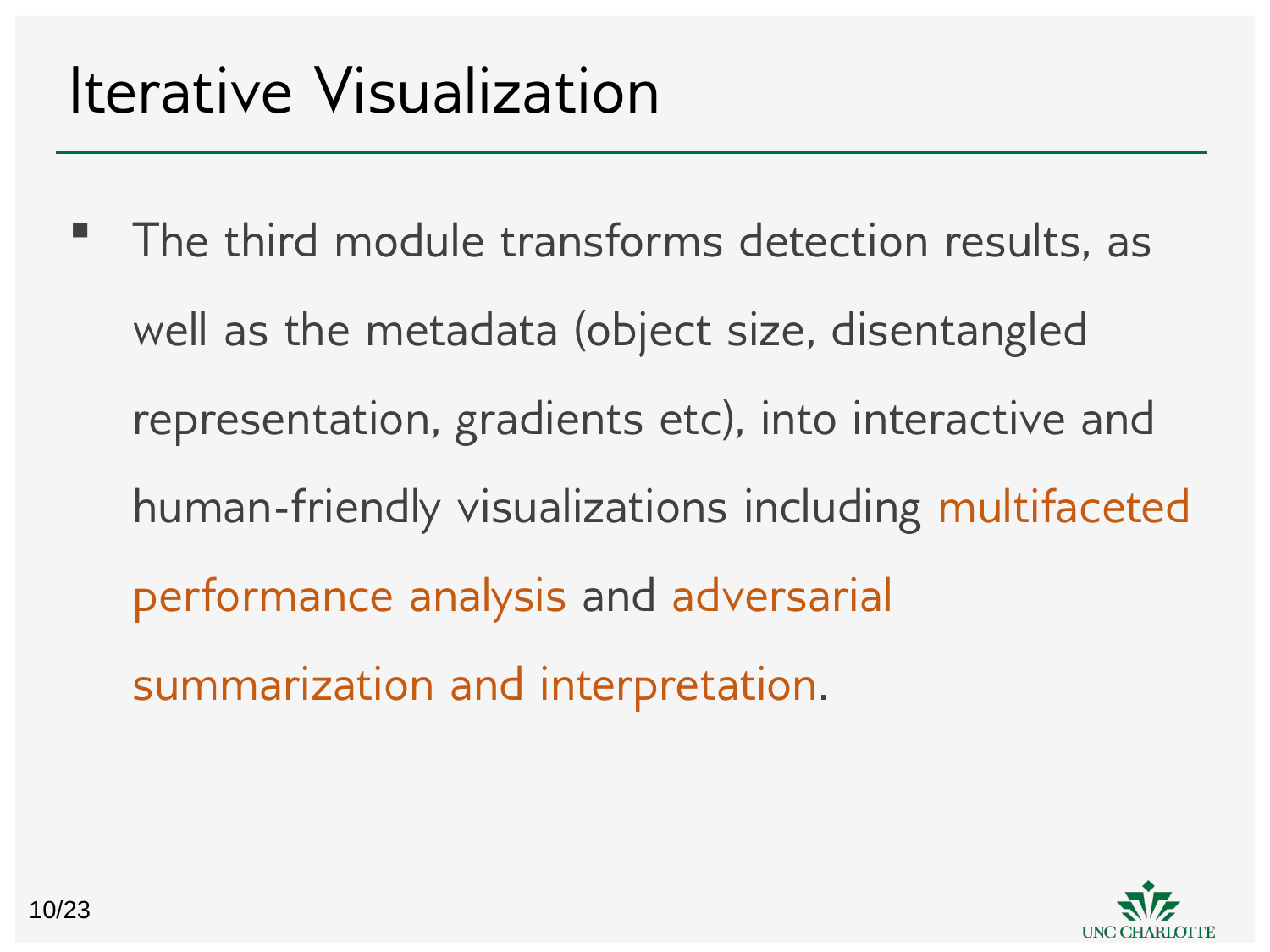

# Iterative Visualization
The third module transforms detection results, as well as the metadata (object size, disentangled representation, gradients etc), into interactive and human-friendly visualizations including multifaceted performance analysis and adversarial summarization and interpretation.